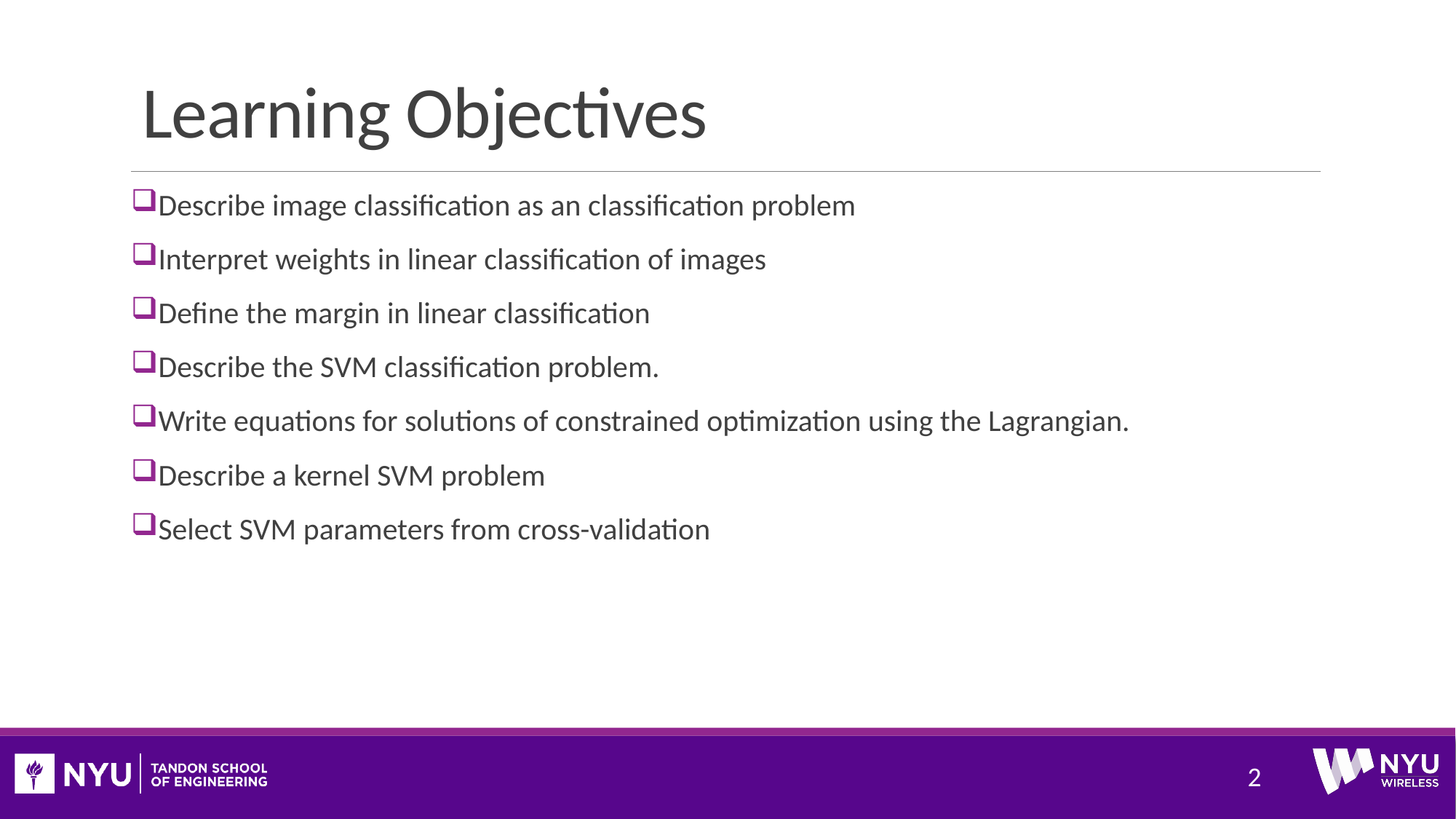

# Learning Objectives
Describe image classification as an classification problem
Interpret weights in linear classification of images
Define the margin in linear classification
Describe the SVM classification problem.
Write equations for solutions of constrained optimization using the Lagrangian.
Describe a kernel SVM problem
Select SVM parameters from cross-validation

2